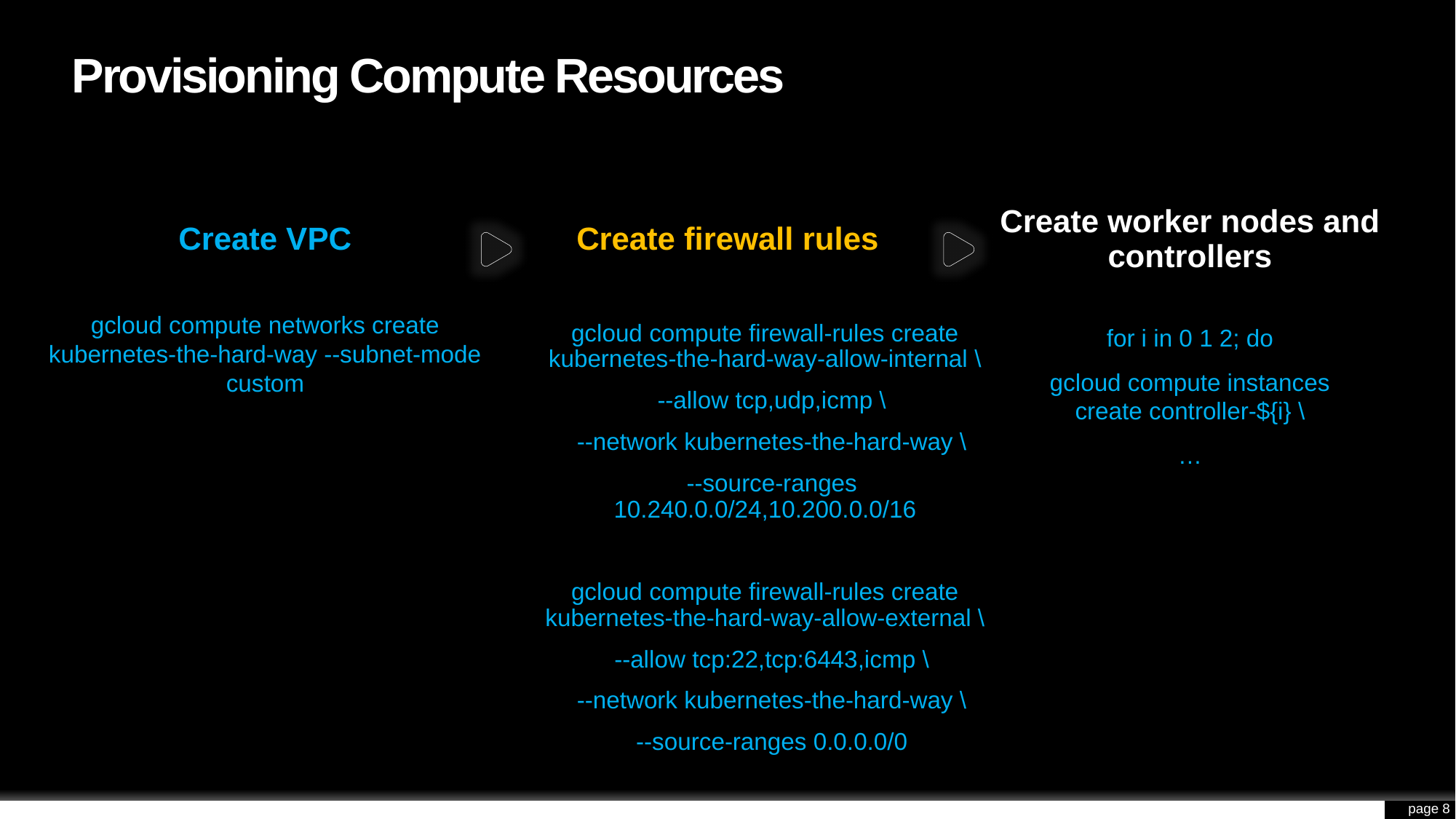

# Provisioning Compute Resources
Create VPC
Create firewall rules
Create worker nodes and controllers
gcloud compute networks create kubernetes-the-hard-way --subnet-mode custom
gcloud compute firewall-rules create kubernetes-the-hard-way-allow-internal \
  --allow tcp,udp,icmp \
  --network kubernetes-the-hard-way \
  --source-ranges 10.240.0.0/24,10.200.0.0/16

gcloud compute firewall-rules create kubernetes-the-hard-way-allow-external \
  --allow tcp:22,tcp:6443,icmp \
  --network kubernetes-the-hard-way \
  --source-ranges 0.0.0.0/0

for i in 0 1 2; do
gcloud compute instances create controller-${i} \
…
page 8